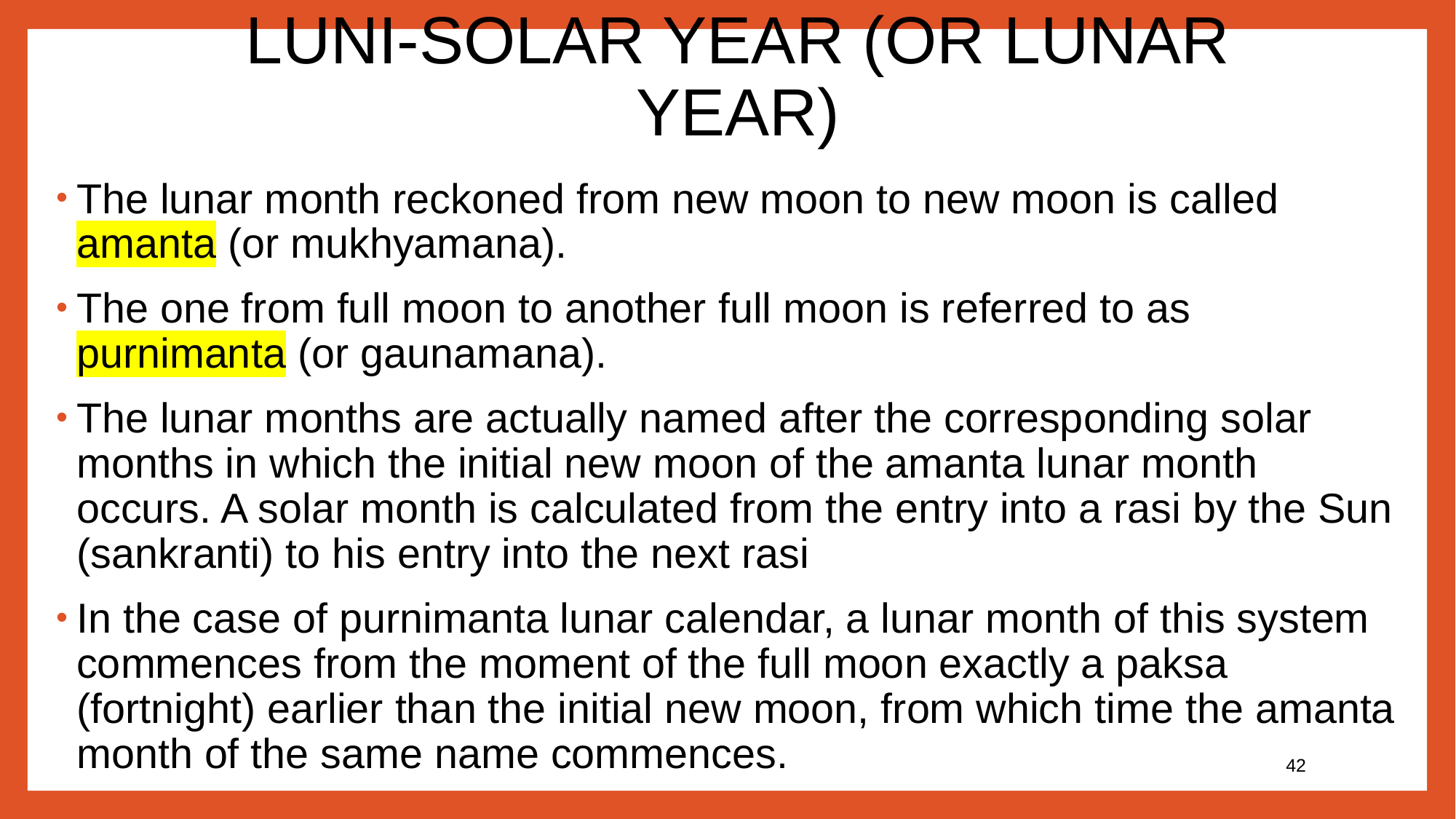

# LUNI-SOLAR YEAR (OR LUNAR YEAR)
The lunar month reckoned from new moon to new moon is called amanta (or mukhyamana).
The one from full moon to another full moon is referred to as purnimanta (or gaunamana).
The lunar months are actually named after the corresponding solar months in which the initial new moon of the amanta lunar month occurs. A solar month is calculated from the entry into a rasi by the Sun (sankranti) to his entry into the next rasi
In the case of purnimanta lunar calendar, a lunar month of this system commences from the moment of the full moon exactly a paksa (fortnight) earlier than the initial new moon, from which time the amanta month of the same name commences.
42